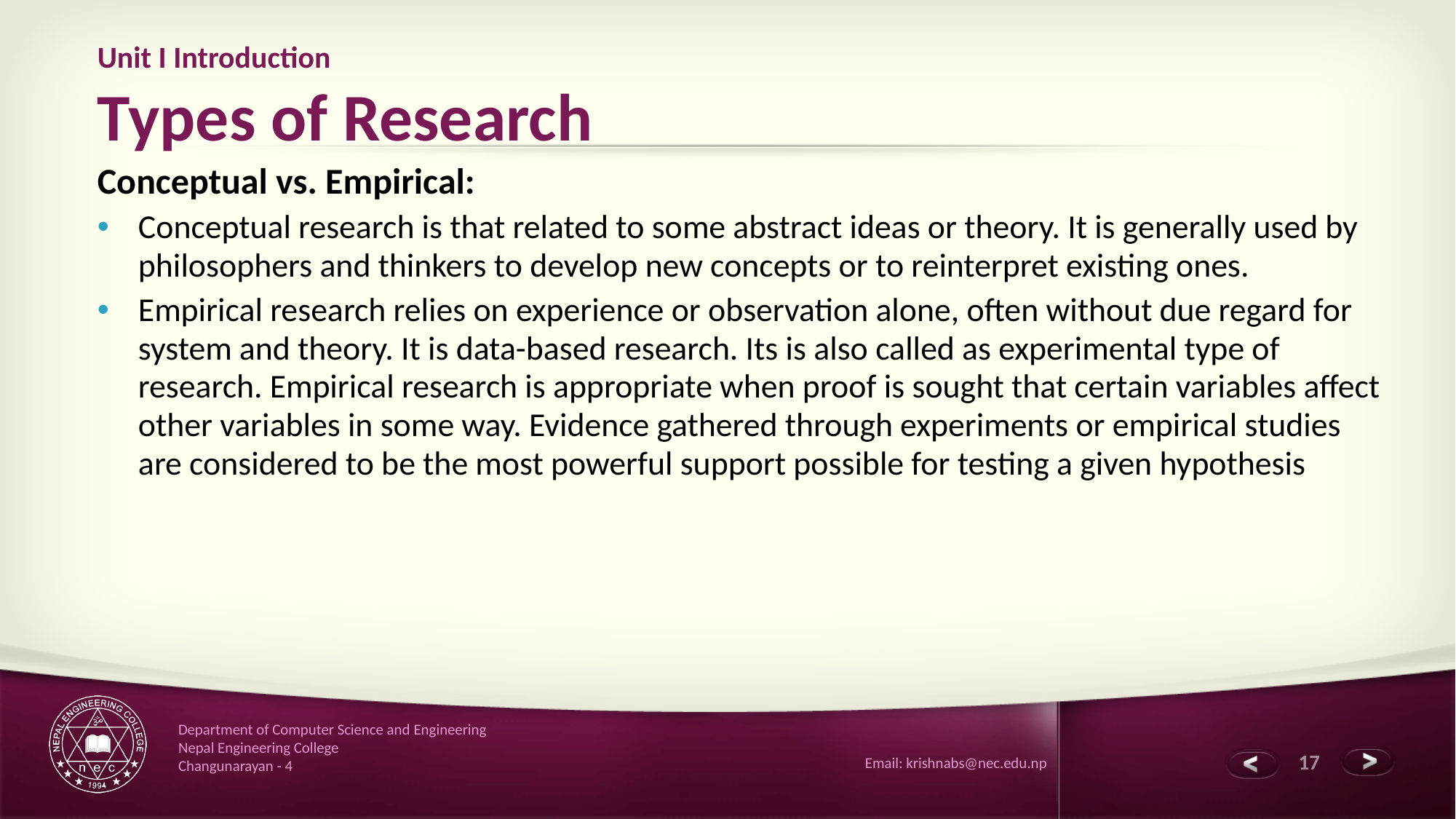

# Unit I Introduction Types of Research
Conceptual vs. Empirical:
Conceptual research is that related to some abstract ideas or theory. It is generally used by philosophers and thinkers to develop new concepts or to reinterpret existing ones.
Empirical research relies on experience or observation alone, often without due regard for system and theory. It is data-based research. Its is also called as experimental type of research. Empirical research is appropriate when proof is sought that certain variables affect other variables in some way. Evidence gathered through experiments or empirical studies are considered to be the most powerful support possible for testing a given hypothesis